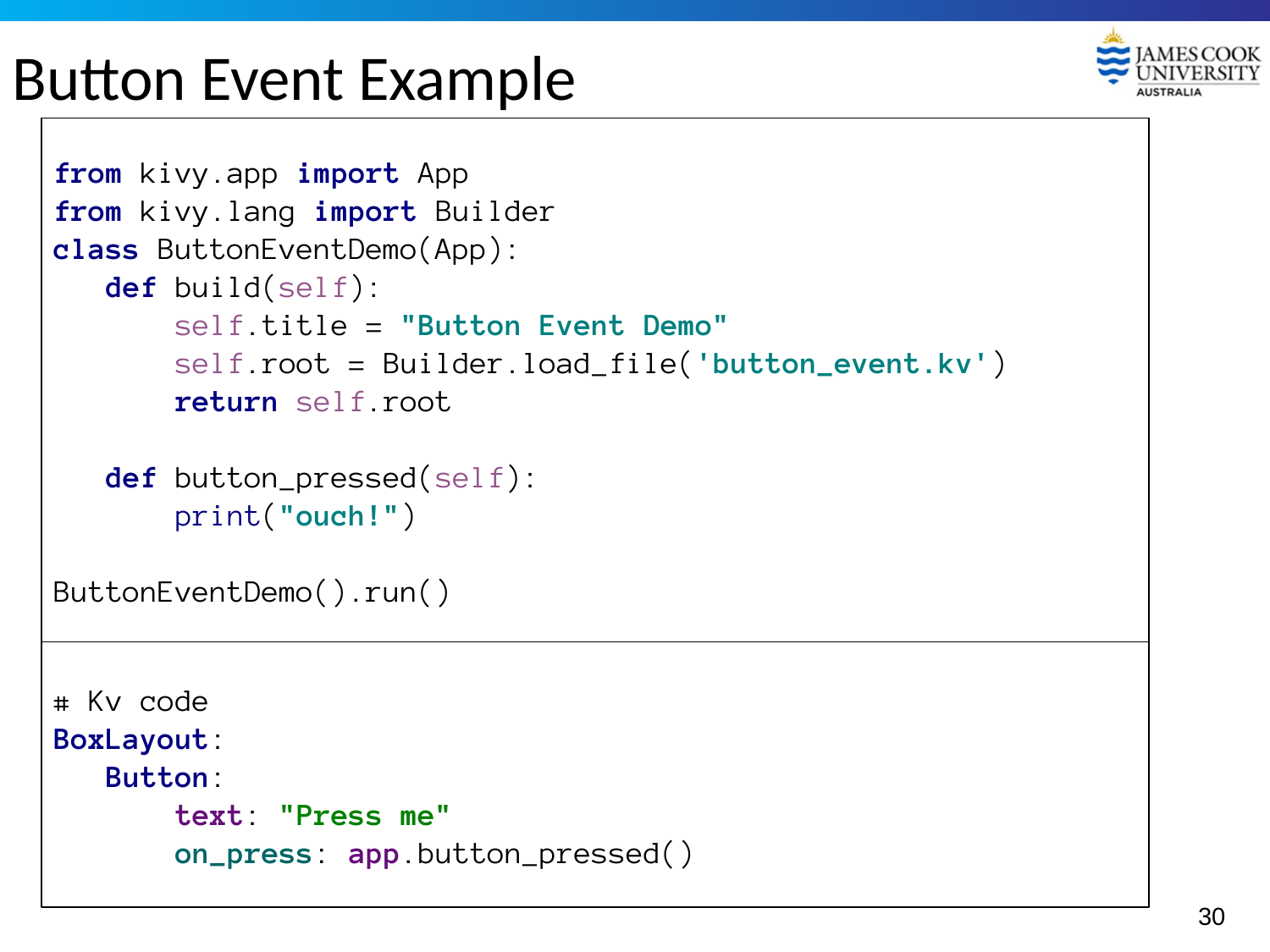

# Button Event Example
from kivy.app import App
from kivy.lang import Builder
class ButtonEventDemo(App):
   def build(self):
       self.title = "Button Event Demo"
       self.root = Builder.load_file('button_event.kv')
       return self.root

   def button_pressed(self):
       print("ouch!")

ButtonEventDemo().run()
# Kv code
BoxLayout:
   Button:
       text: "Press me"
       on_press: app.button_pressed()
30